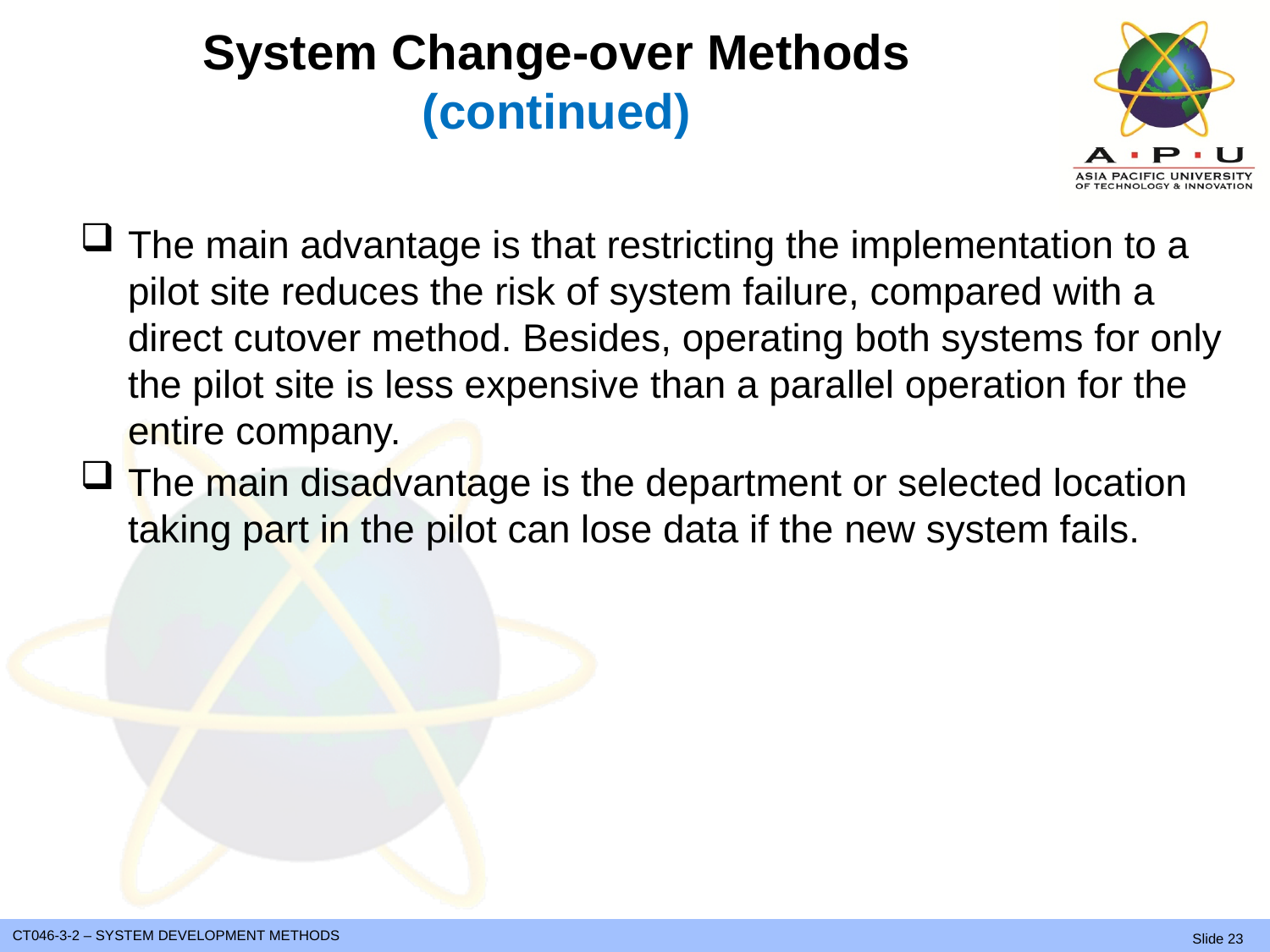

# System Change-over Methods (continued)
The main advantage is that restricting the implementation to a pilot site reduces the risk of system failure, compared with a direct cutover method. Besides, operating both systems for only the pilot site is less expensive than a parallel operation for the entire company.
The main disadvantage is the department or selected location taking part in the pilot can lose data if the new system fails.